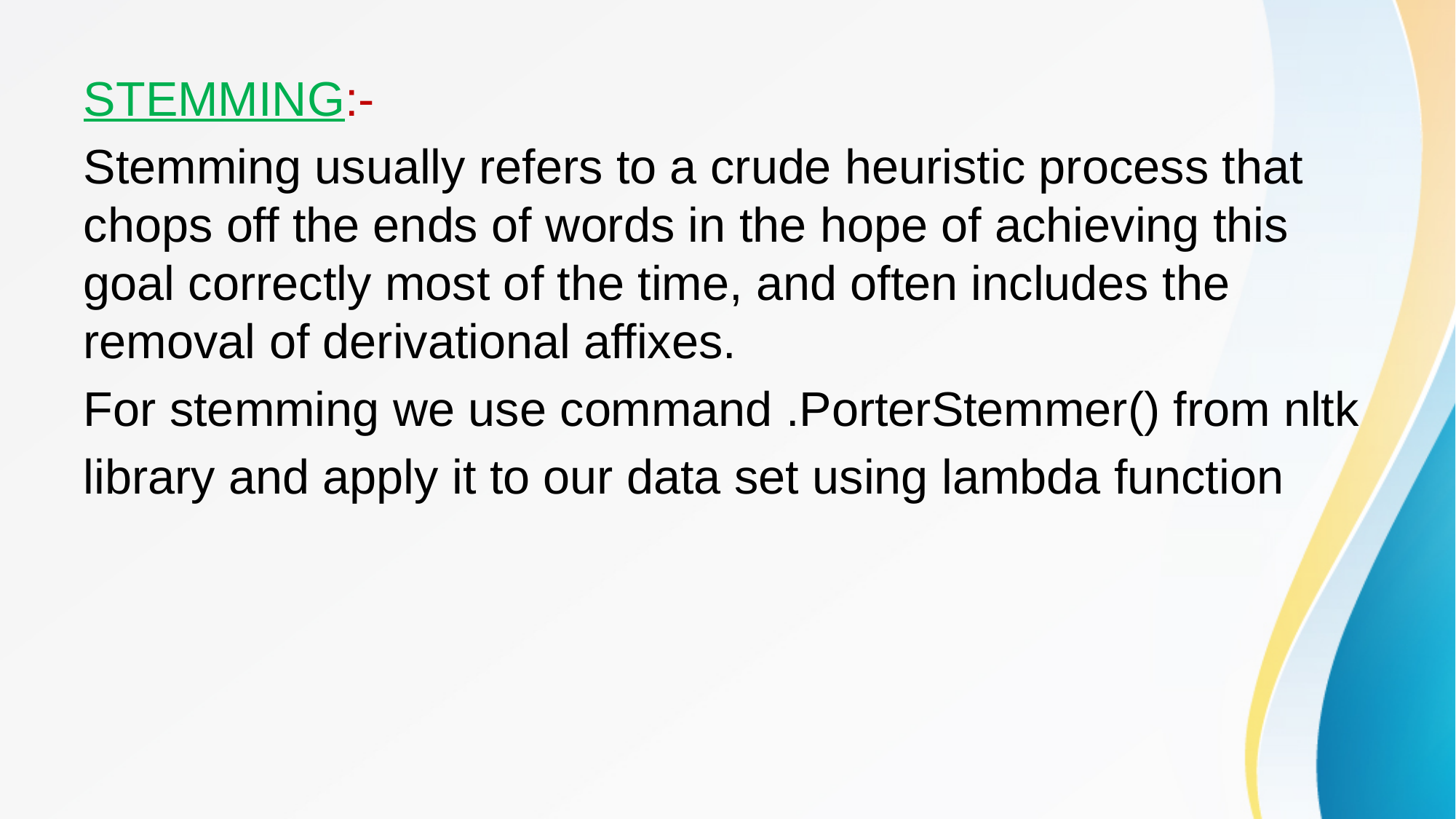

#
STEMMING:-
Stemming usually refers to a crude heuristic process that chops off the ends of words in the hope of achieving this goal correctly most of the time, and often includes the removal of derivational affixes.
For stemming we use command .PorterStemmer() from nltk
library and apply it to our data set using lambda function